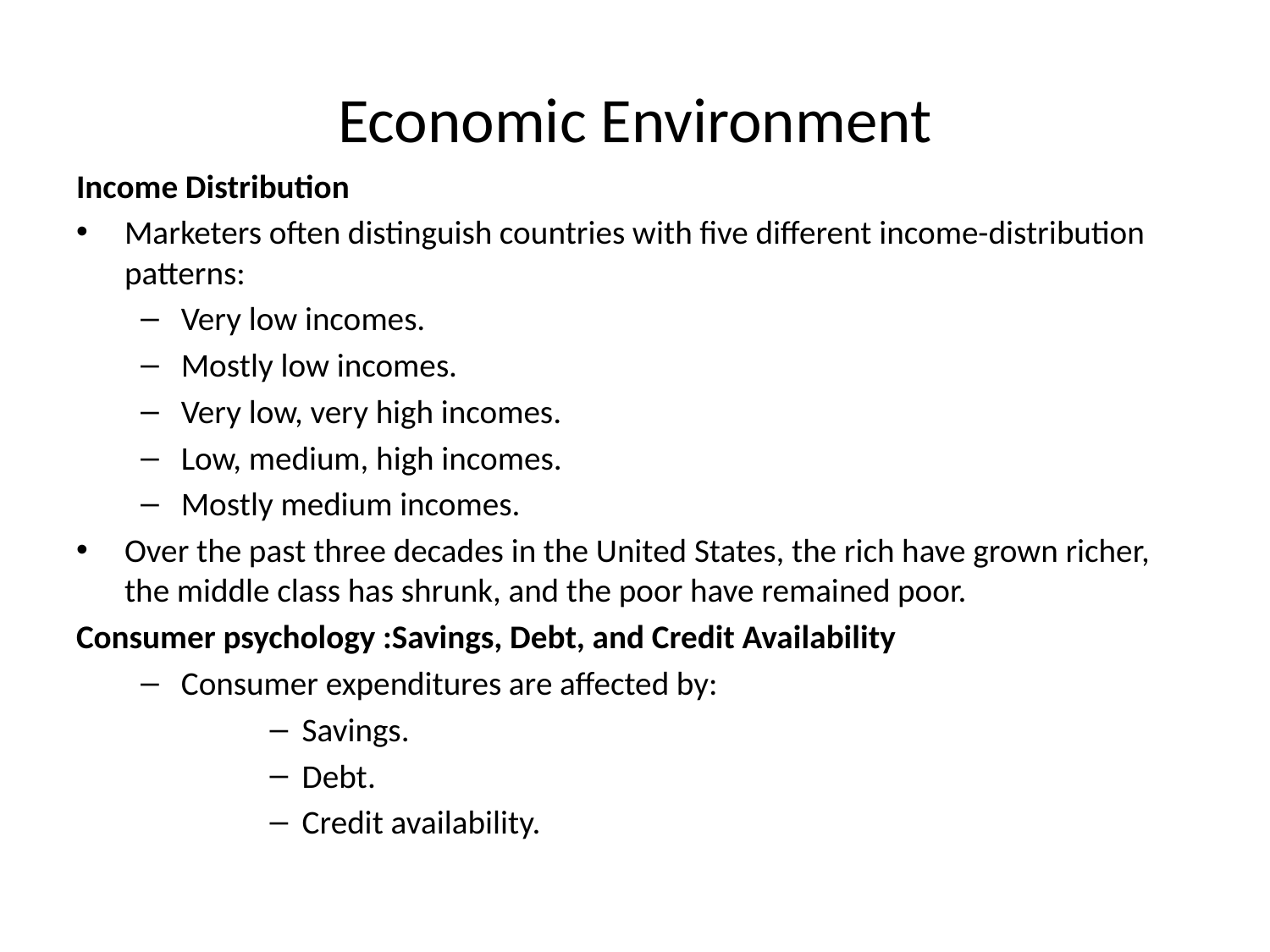

# Economic Environment
Income Distribution
Marketers often distinguish countries with five different income-distribution patterns:
Very low incomes.
Mostly low incomes.
Very low, very high incomes.
Low, medium, high incomes.
Mostly medium incomes.
Over the past three decades in the United States, the rich have grown richer, the middle class has shrunk, and the poor have remained poor.
Consumer psychology :Savings, Debt, and Credit Availability
Consumer expenditures are affected by:
Savings.
Debt.
Credit availability.